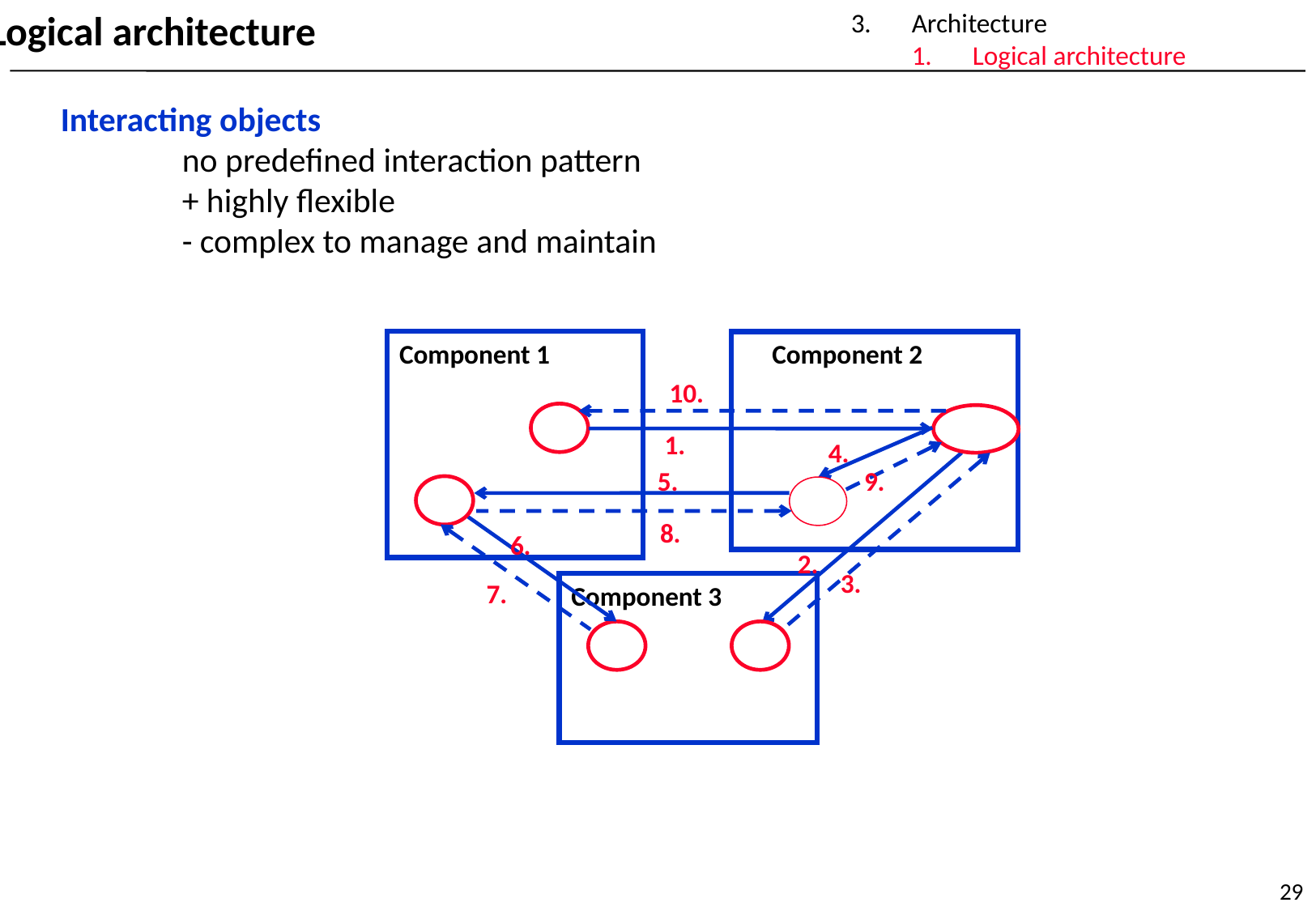

3.	Architecture
1.	Logical architecture
Logical architecture
Interacting objects
	no predefined interaction pattern
	+ highly flexible
	- complex to manage and maintain

Component 1
Component 2

10.

1.

4.

5.
9.

8.

6.

2.
3.
7.

Component 3

29